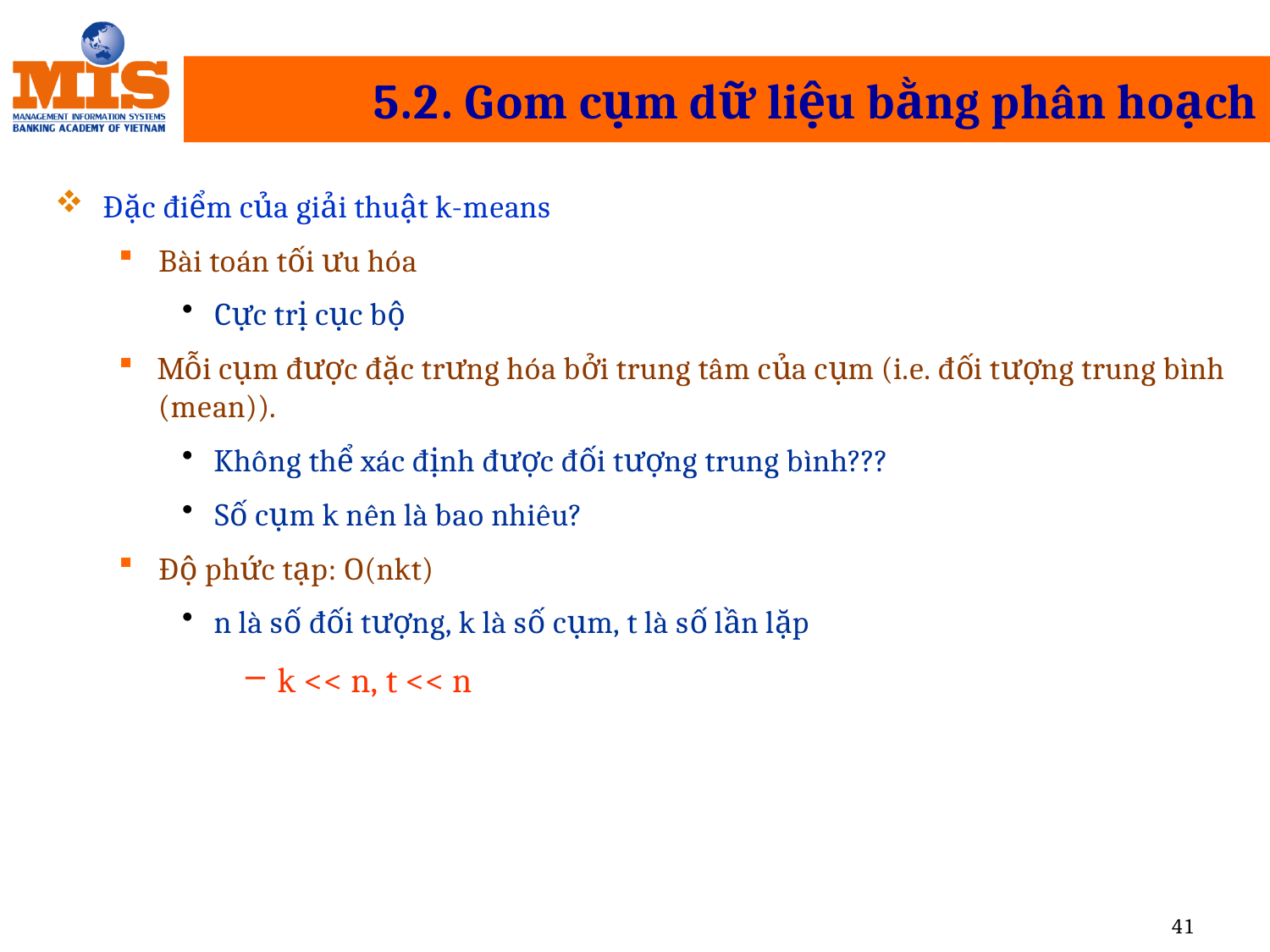

# 5.2. Gom cụm dữ liệu bằng phân hoạch
Đặc điểm của giải thuật k-means
Bài toán tối ưu hóa
Cực trị cục bộ
Mỗi cụm được đặc trưng hóa bởi trung tâm của cụm (i.e. đối tượng trung bình (mean)).
Không thể xác định được đối tượng trung bình???
Số cụm k nên là bao nhiêu?
Độ phức tạp: O(nkt)
n là số đối tượng, k là số cụm, t là số lần lặp
k << n, t << n

41